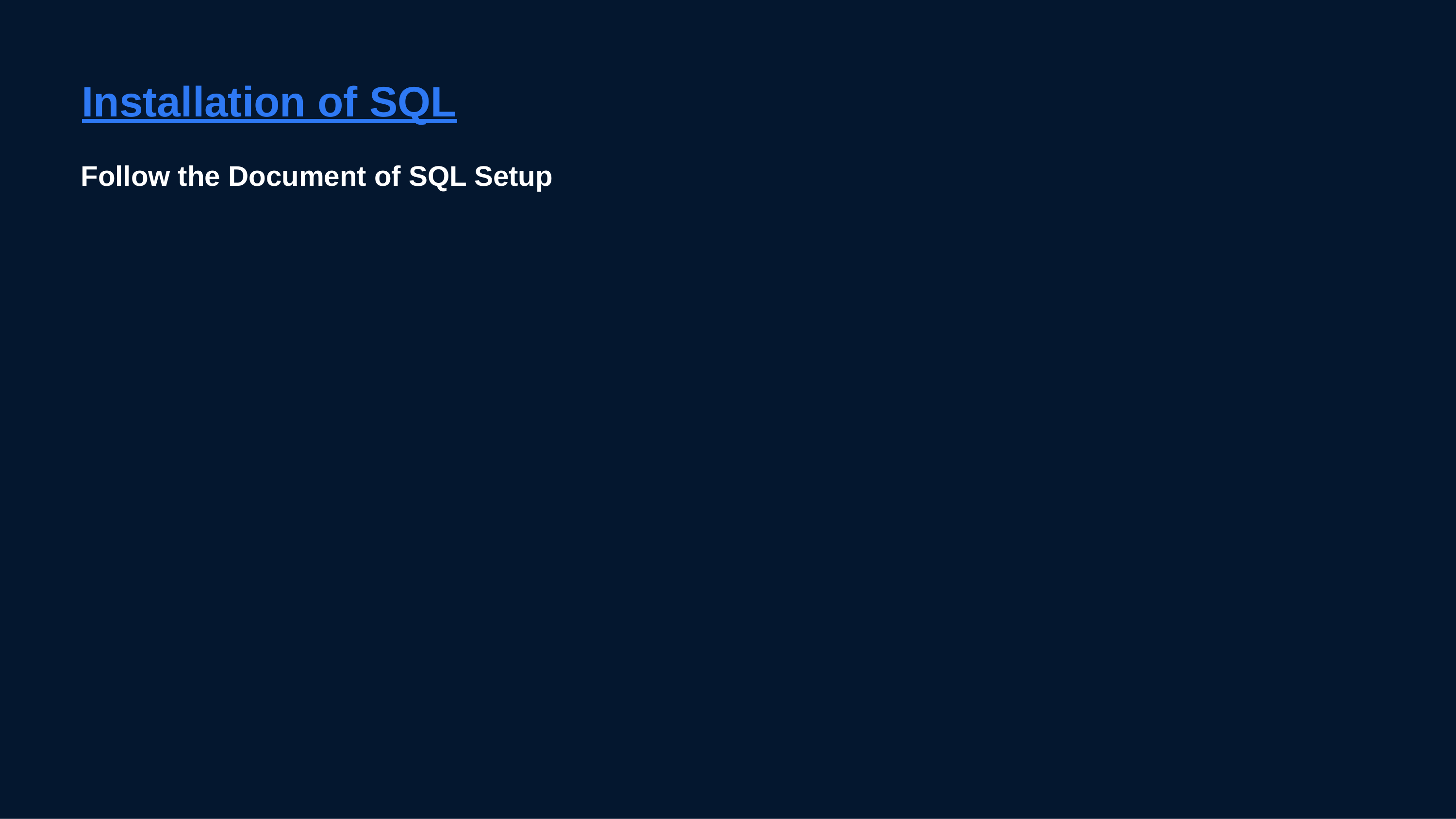

# Installation of SQL
Follow the Document of SQL Setup